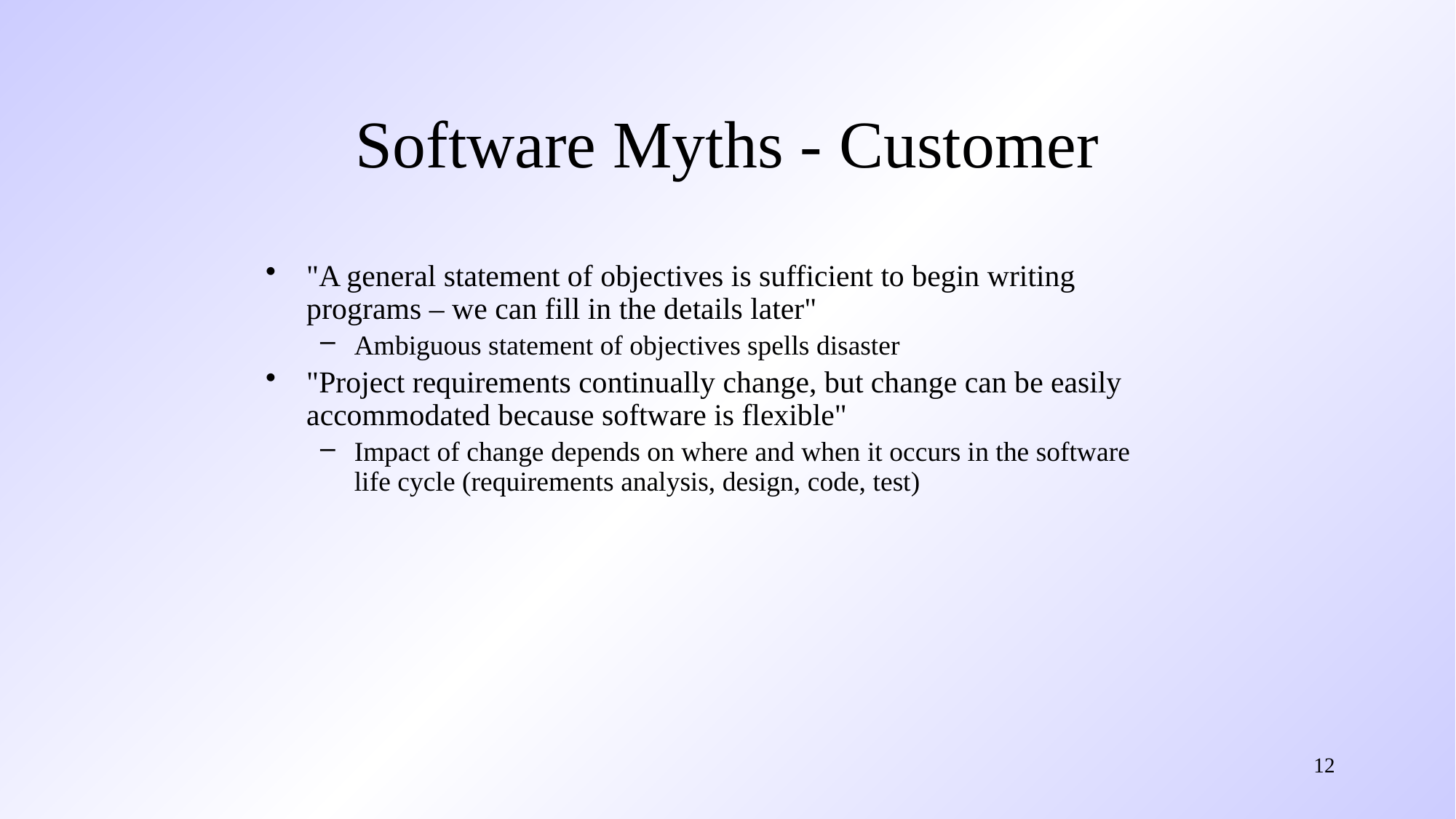

# Software Myths - Customer
"A general statement of objectives is sufficient to begin writing programs – we can fill in the details later"
Ambiguous statement of objectives spells disaster
"Project requirements continually change, but change can be easily accommodated because software is flexible"
Impact of change depends on where and when it occurs in the software life cycle (requirements analysis, design, code, test)
12